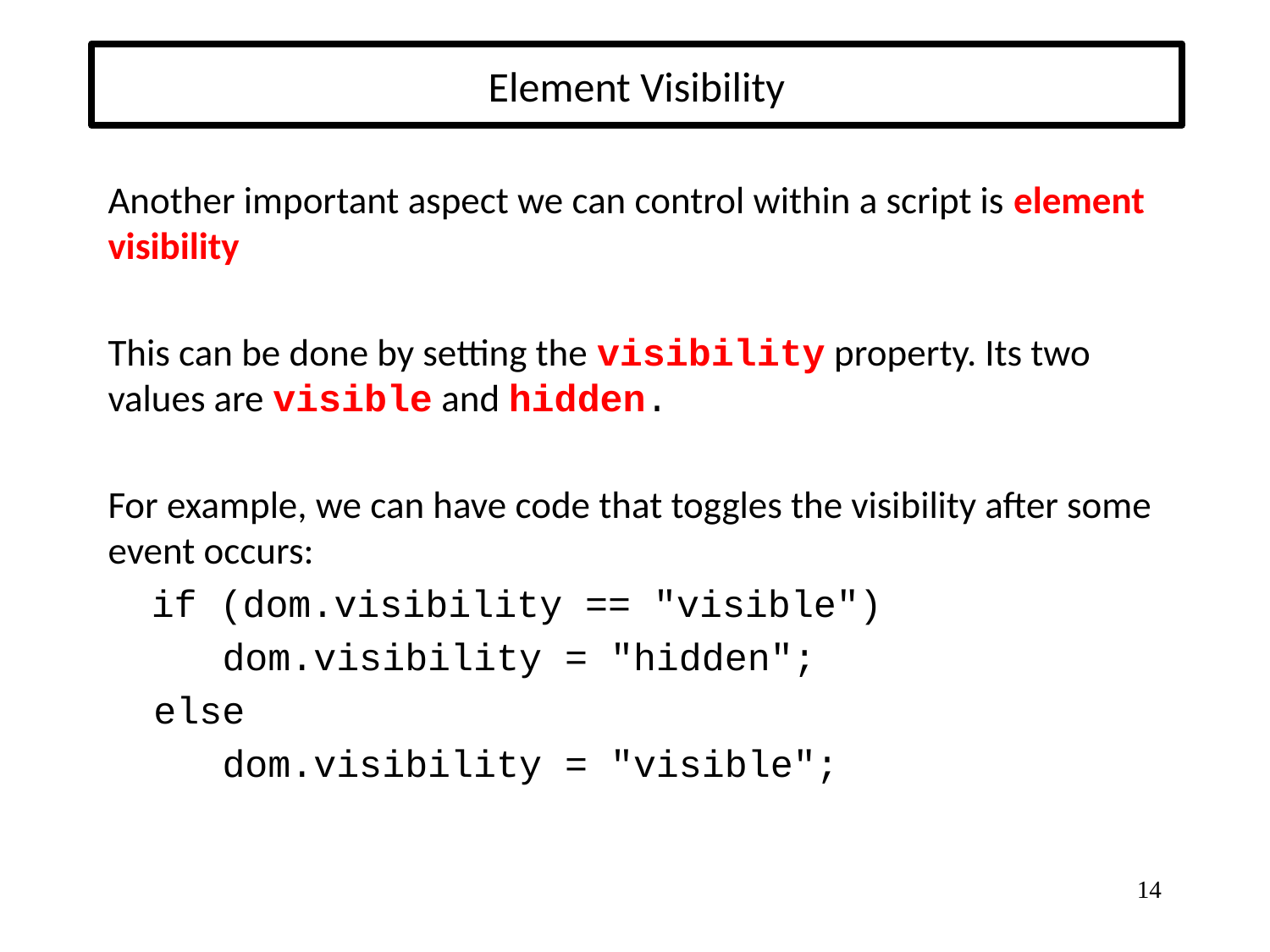

# Element Visibility
Another important aspect we can control within a script is element visibility

This can be done by setting the visibility property. Its two values are visible and hidden.

For example, we can have code that toggles the visibility after some event occurs:
     if (dom.visibility == "visible")
     dom.visibility = "hidden";
  else
     dom.visibility = "visible";

14